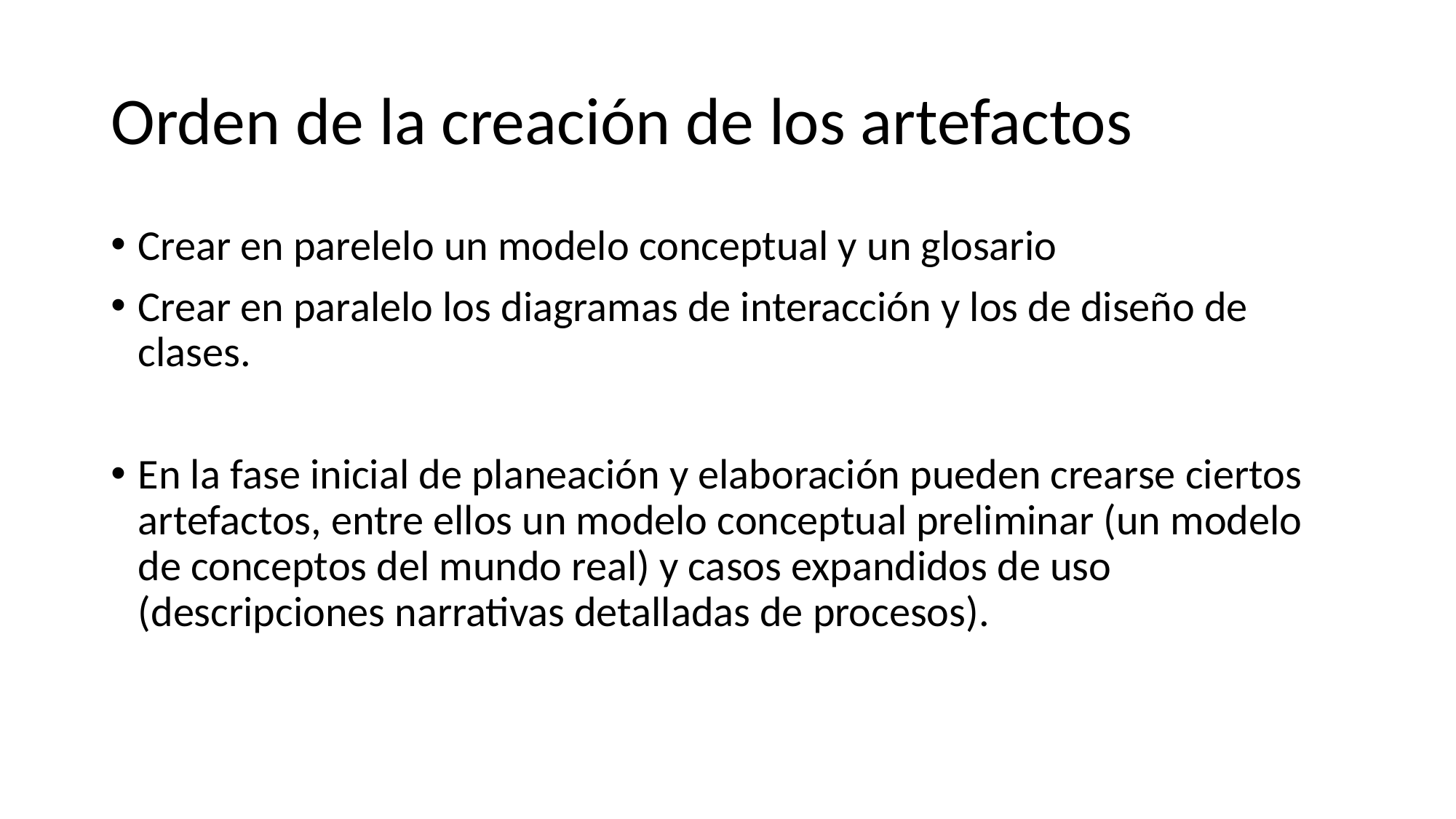

# Orden de la creación de los artefactos
Crear en parelelo un modelo conceptual y un glosario
Crear en paralelo los diagramas de interacción y los de diseño de clases.

En la fase inicial de planeación y elaboración pueden crearse ciertos artefactos, entre ellos un modelo conceptual preliminar (un modelo de conceptos del mundo real) y casos expandidos de uso (descripciones narrativas detalladas de procesos).